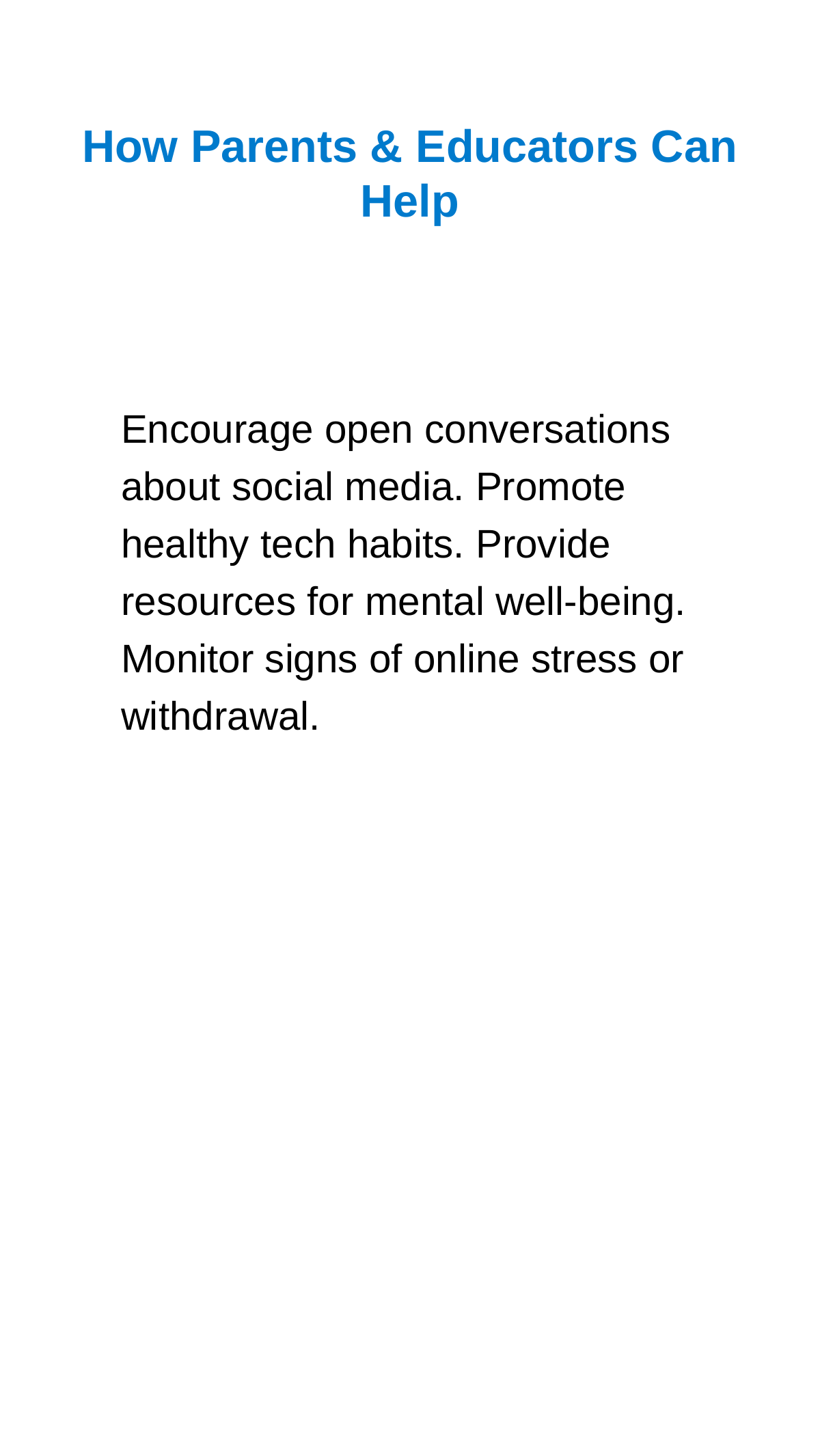

#

How Parents & Educators Can Help

Encourage open conversations about social media. Promote healthy tech habits. Provide resources for mental well-being. Monitor signs of online stress or withdrawal.